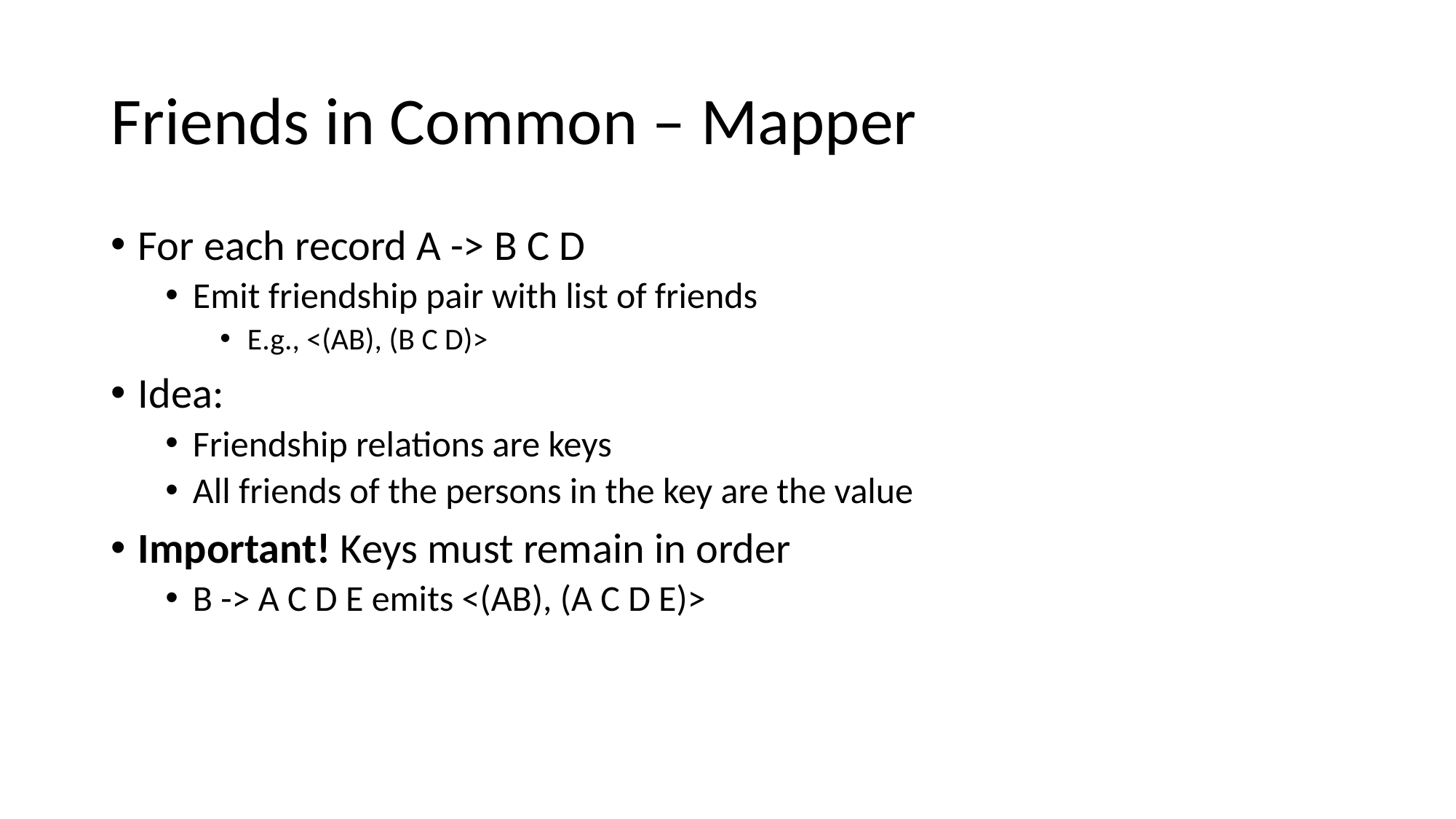

# Friends in Common – Mapper
For each record A -> B C D
Emit friendship pair with list of friends
E.g., <(AB), (B C D)>
Idea:
Friendship relations are keys
All friends of the persons in the key are the value
Important! Keys must remain in order
B -> A C D E emits <(AB), (A C D E)>